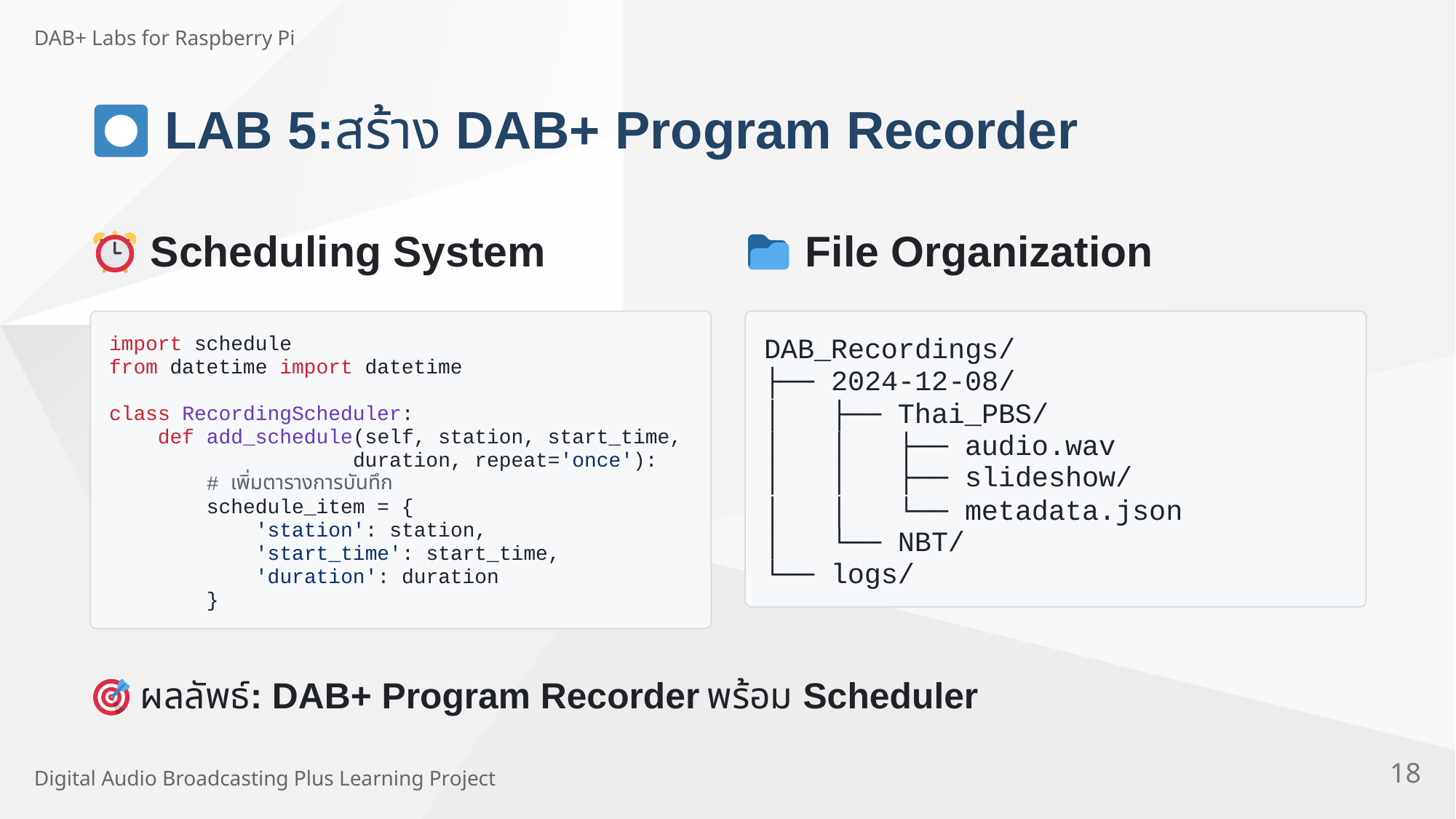

DAB+ Labs for Raspberry Pi
 LAB 5:
 DAB+ Program Recorder
สร้
าง

 Scheduling System
 File Organization

import schedule
DAB_Recordings/
from datetime import datetime

├── 2024-12-08/
│   ├── Thai_PBS/
class RecordingScheduler:
    def add_schedule(self, station, start_time,
│   │   ├── audio.wav
                    duration, repeat='once'):
│   │   ├── slideshow/
เพิ่มตารางการบันทึก
        #
│   │   └── metadata.json
        schedule_item = {
            'station': station,
│   └── NBT/
            'start_time': start_time,

└── logs/
            'duration': duration
        }

: DAB+ Program Recorder
 Scheduler
ผลลั
พธ์
พร้
อม

18
Digital Audio Broadcasting Plus Learning Project